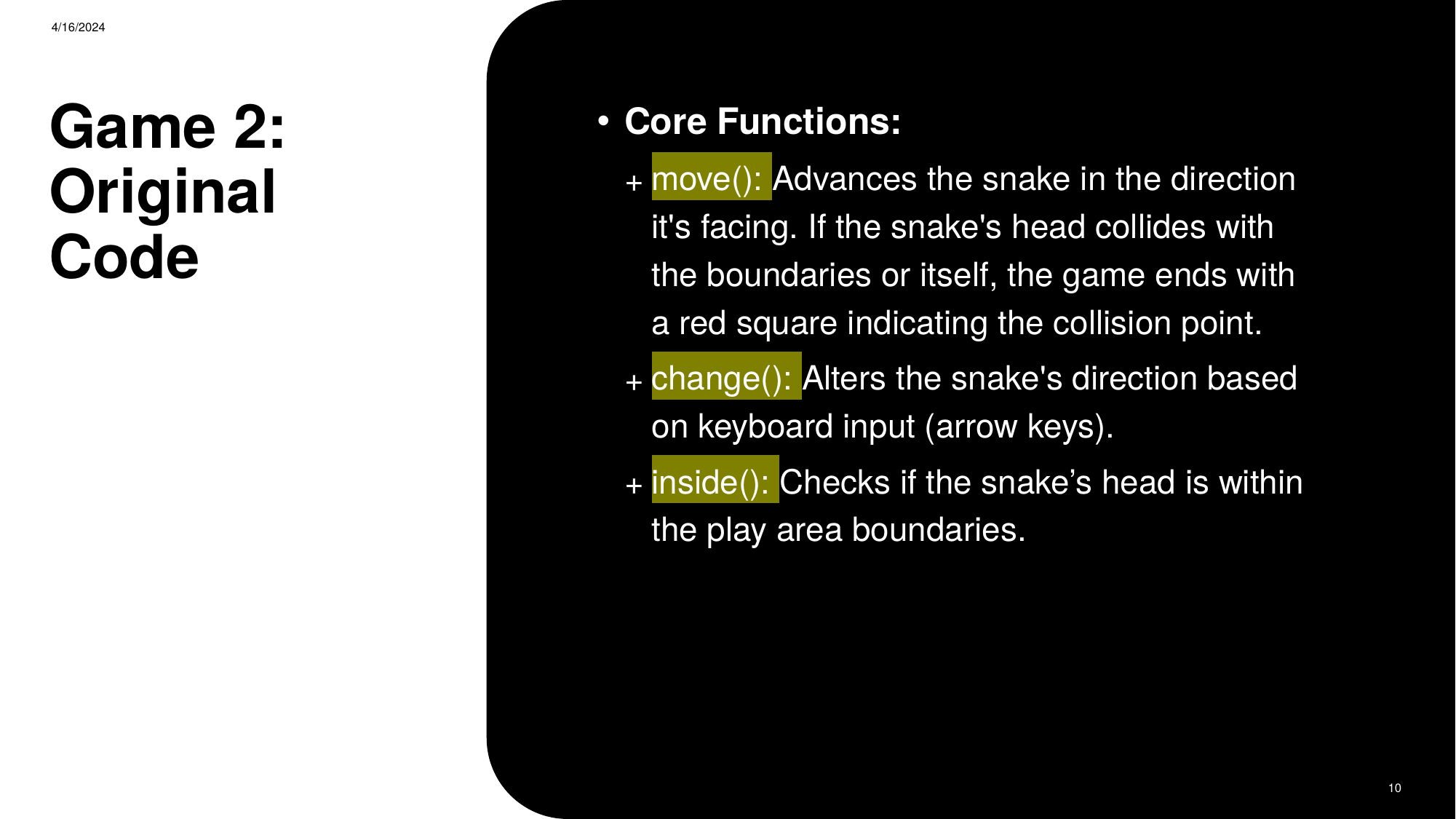

4/16/2024
Core Functions:
move(): Advances the snake in the direction it's facing. If the snake's head collides with the boundaries or itself, the game ends with a red square indicating the collision point.
change(): Alters the snake's direction based on keyboard input (arrow keys).
inside(): Checks if the snake’s head is within the play area boundaries.
# Game 2: Original Code
10